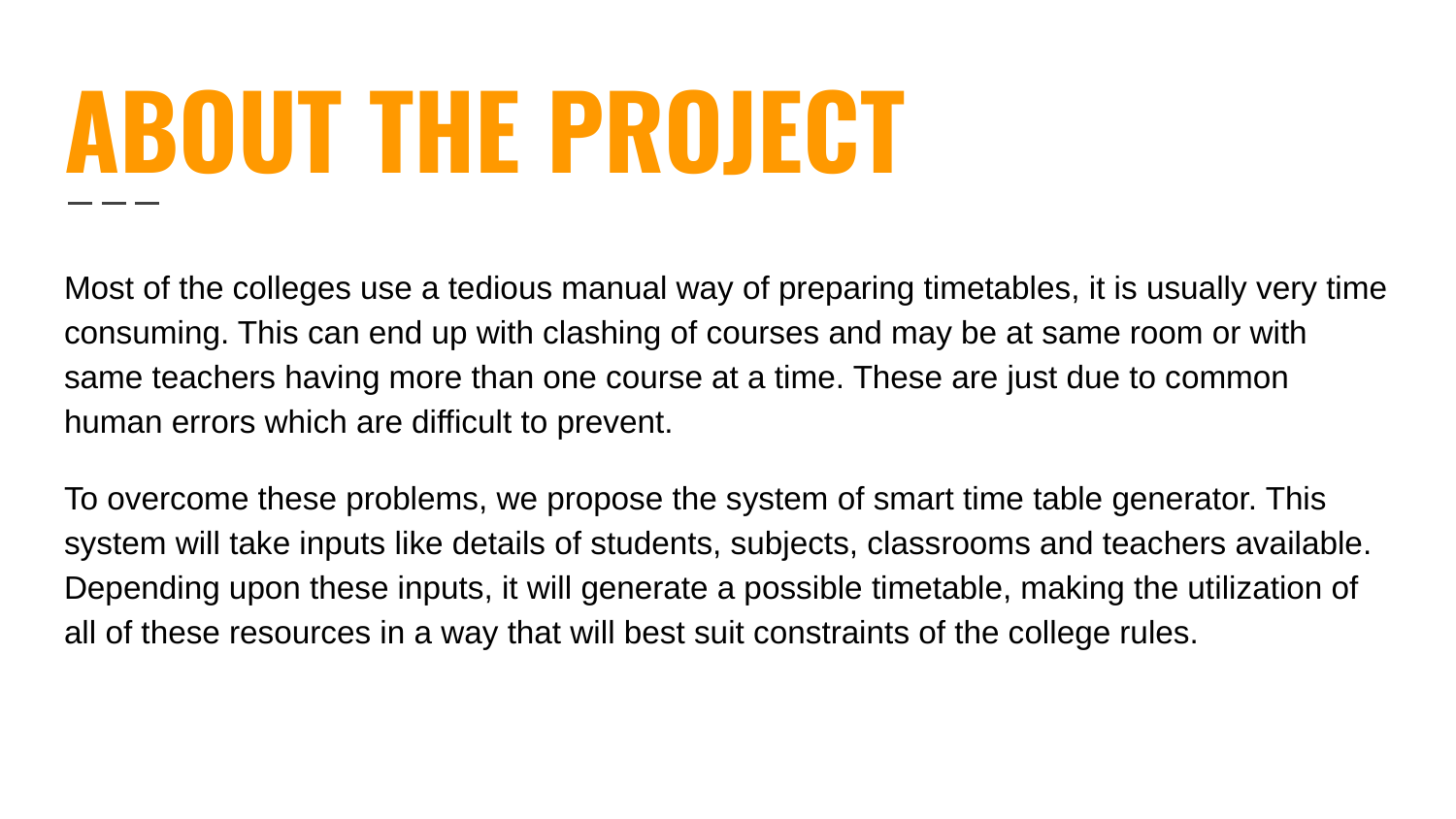

# ABOUT THE PROJECT

Most of the colleges use a tedious manual way of preparing timetables, it is usually very time consuming. This can end up with clashing of courses and may be at same room or with same teachers having more than one course at a time. These are just due to common human errors which are difficult to prevent.
To overcome these problems, we propose the system of smart time table generator. This system will take inputs like details of students, subjects, classrooms and teachers available. Depending upon these inputs, it will generate a possible timetable, making the utilization of all of these resources in a way that will best suit constraints of the college rules.